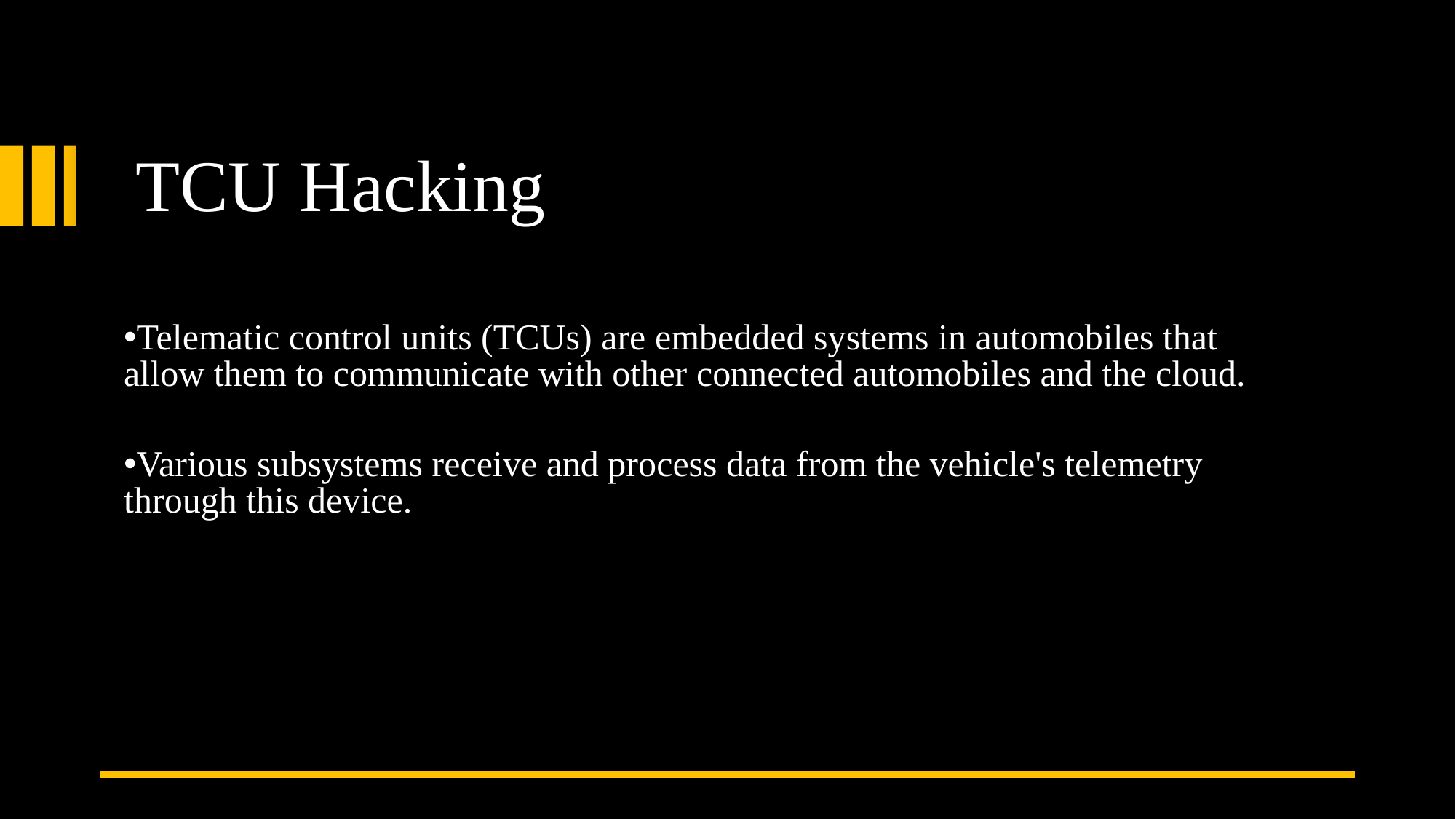

TCU Hacking

Telematic control units (TCUs) are embedded systems in automobiles that allow them to communicate with other connected automobiles and the cloud.

Various subsystems receive and process data from the vehicle's telemetry through this device.